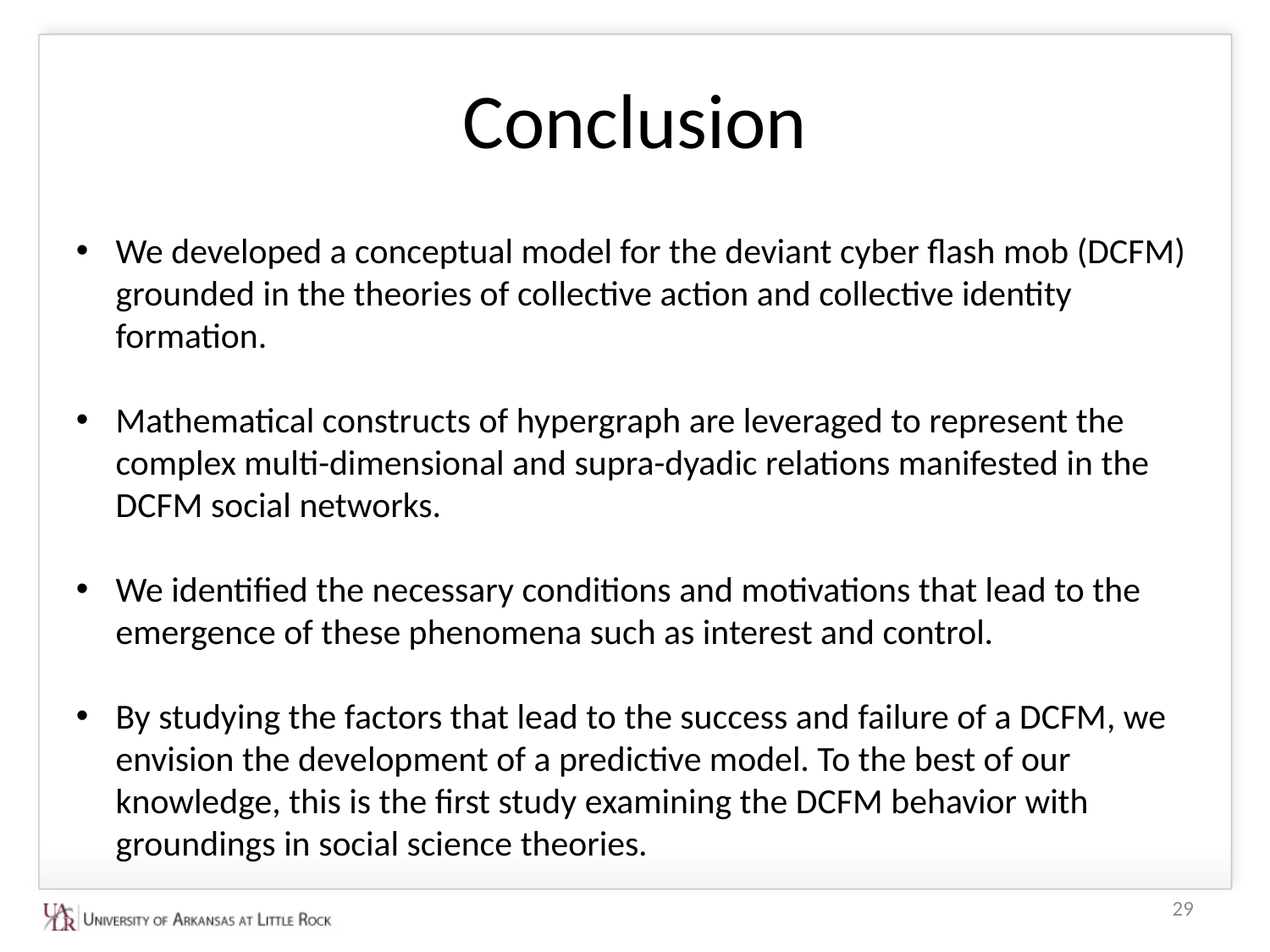

# Conclusion
We developed a conceptual model for the deviant cyber flash mob (DCFM) grounded in the theories of collective action and collective identity formation.

Mathematical constructs of hypergraph are leveraged to represent the complex multi-dimensional and supra-dyadic relations manifested in the DCFM social networks.

We identified the necessary conditions and motivations that lead to the emergence of these phenomena such as interest and control.

By studying the factors that lead to the success and failure of a DCFM, we envision the development of a predictive model. To the best of our knowledge, this is the first study examining the DCFM behavior with groundings in social science theories.
29